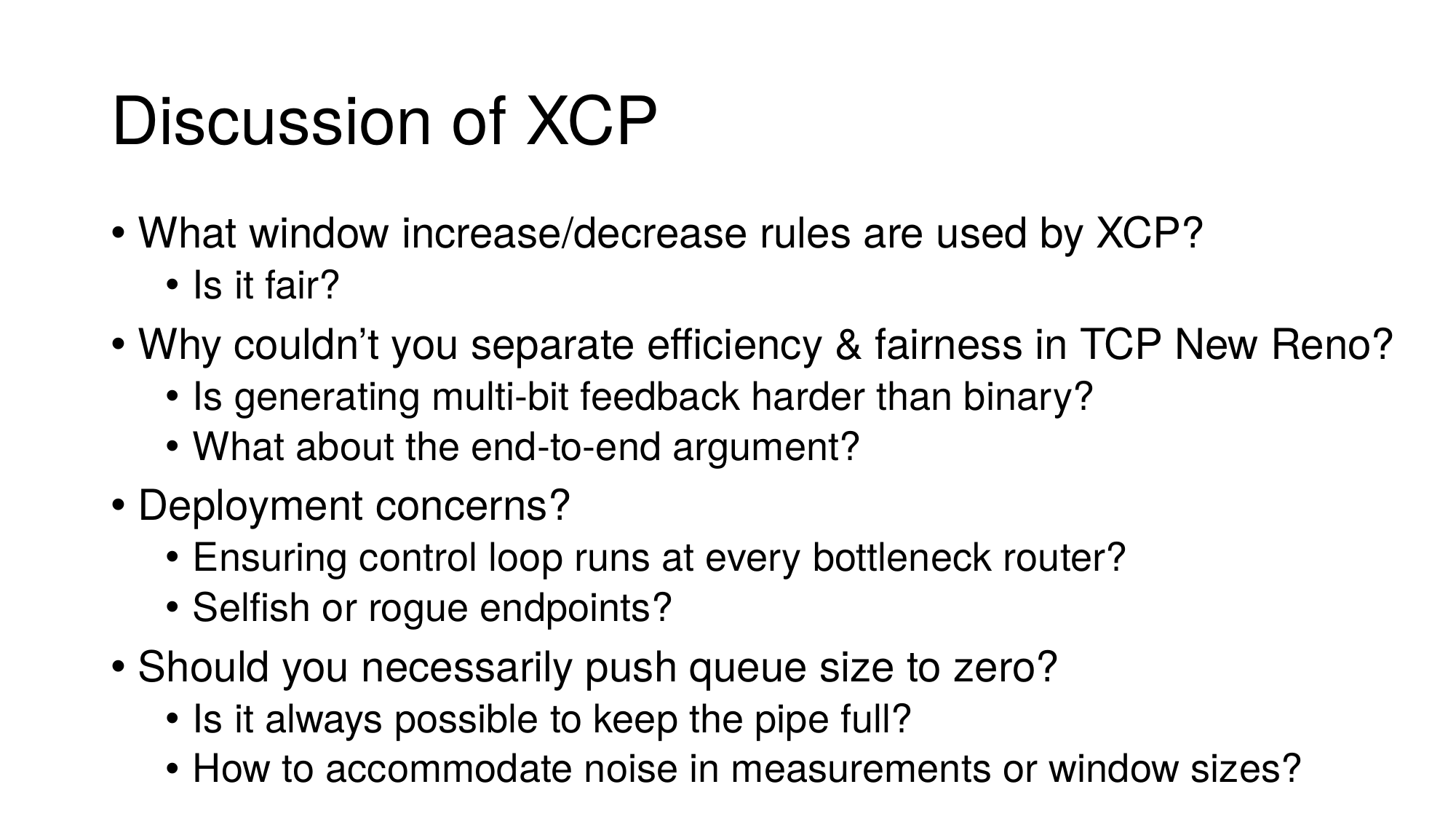

# Discussion of XCP
What window increase/decrease rules are used by XCP?
Is it fair?
Why couldn’t you separate efficiency & fairness in TCP New Reno?
Is generating multi-bit feedback harder than binary?
What about the end-to-end argument?
Deployment concerns?
Ensuring control loop runs at every bottleneck router?
Selfish or rogue endpoints?
Should you necessarily push queue size to zero?
Is it always possible to keep the pipe full?
How to accommodate noise in measurements or window sizes?